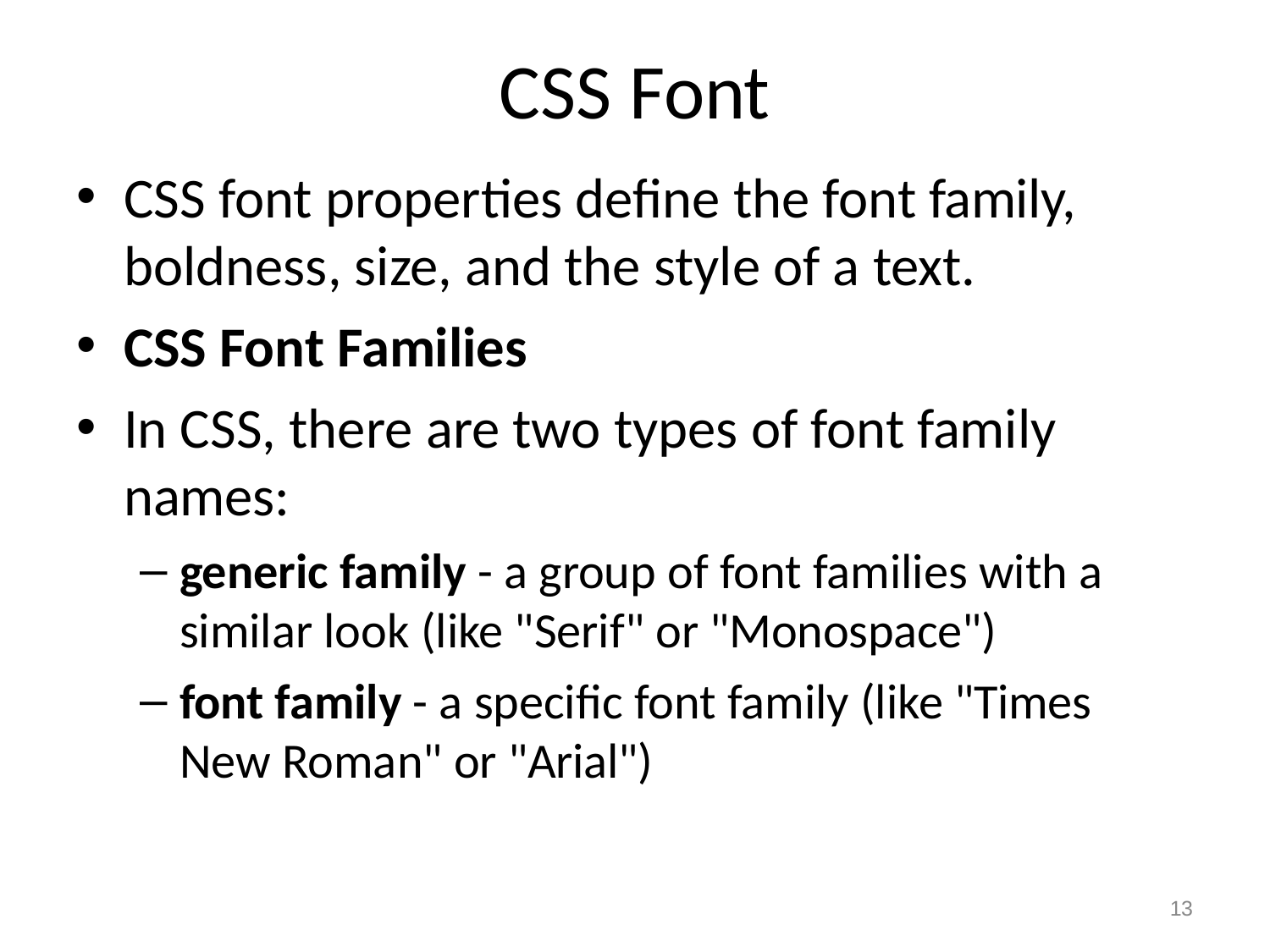

# CSS Font
CSS font properties define the font family, boldness, size, and the style of a text.
CSS Font Families
In CSS, there are two types of font family names:
generic family - a group of font families with a similar look (like "Serif" or "Monospace")
font family - a specific font family (like "Times New Roman" or "Arial")
13